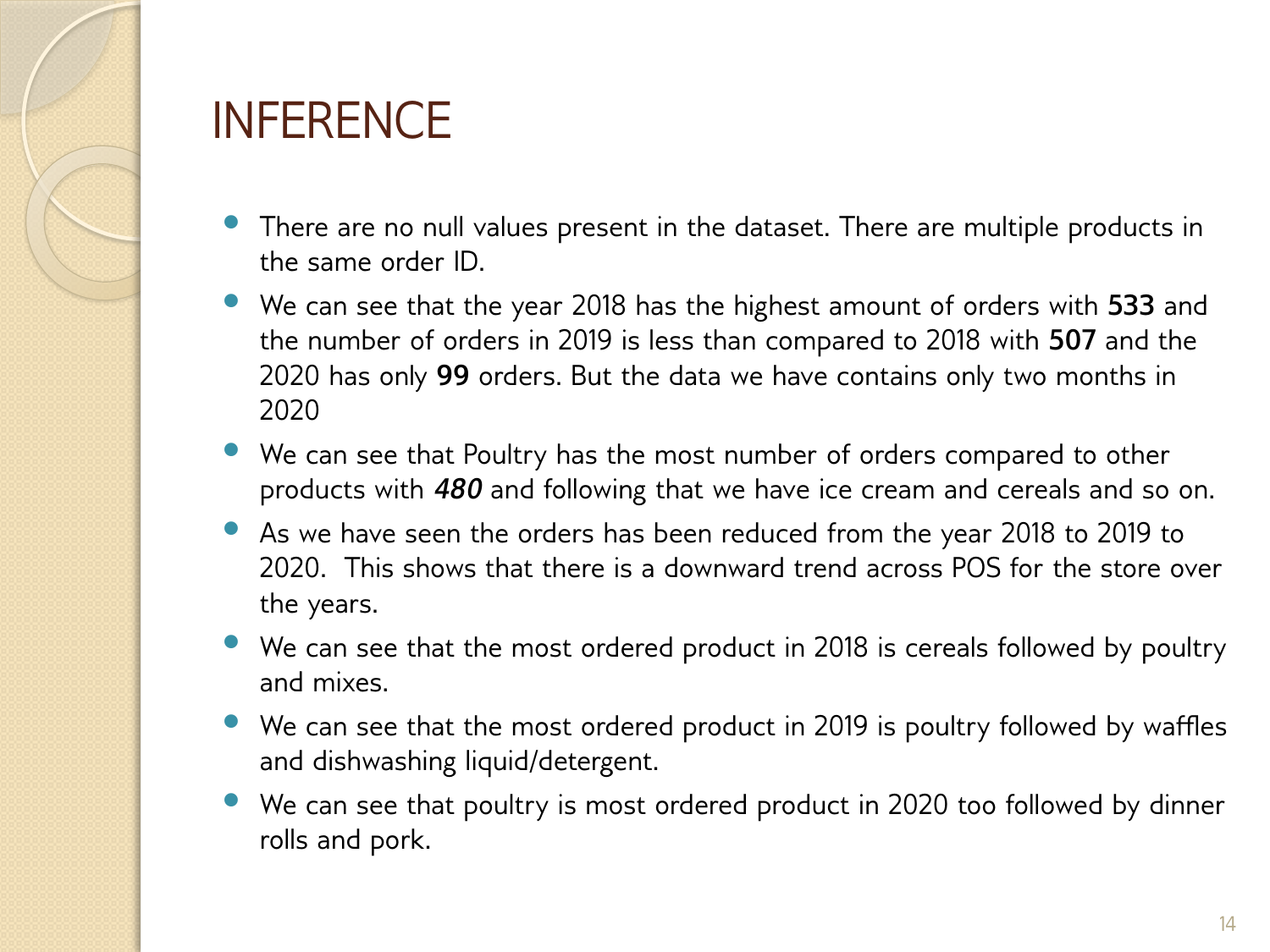

# INFERENCE
There are no null values present in the dataset. There are multiple products in the same order ID.
We can see that the year 2018 has the highest amount of orders with 533 and the number of orders in 2019 is less than compared to 2018 with 507 and the 2020 has only 99 orders. But the data we have contains only two months in 2020
We can see that Poultry has the most number of orders compared to other products with 480 and following that we have ice cream and cereals and so on.
As we have seen the orders has been reduced from the year 2018 to 2019 to 2020.  This shows that there is a downward trend across POS for the store over the years.
We can see that the most ordered product in 2018 is cereals followed by poultry and mixes.
We can see that the most ordered product in 2019 is poultry followed by waffles and dishwashing liquid/detergent.
We can see that poultry is most ordered product in 2020 too followed by dinner rolls and pork.

14